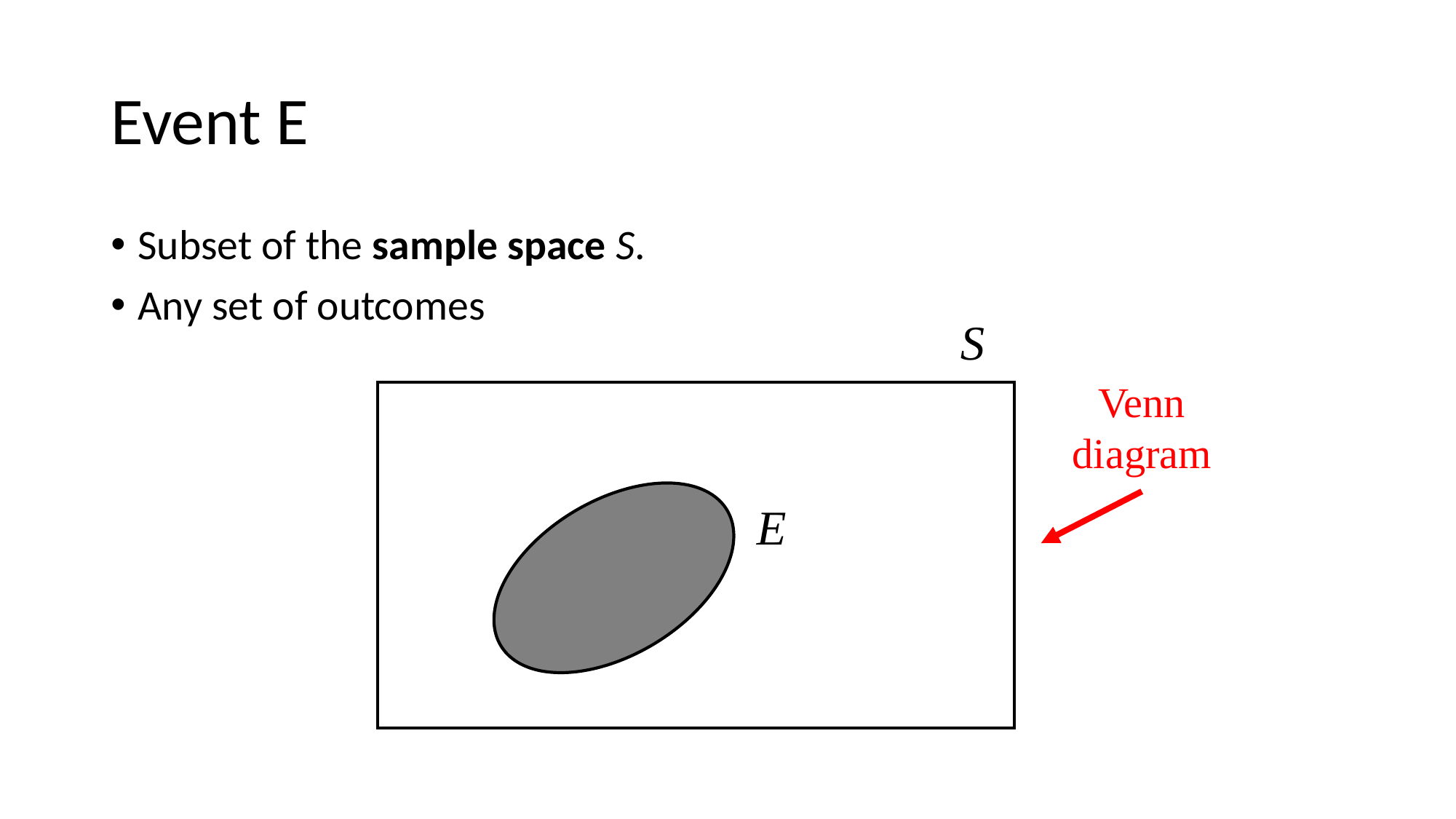

# Event E
Subset of the sample space S.
Any set of outcomes
S
Venn diagram

E